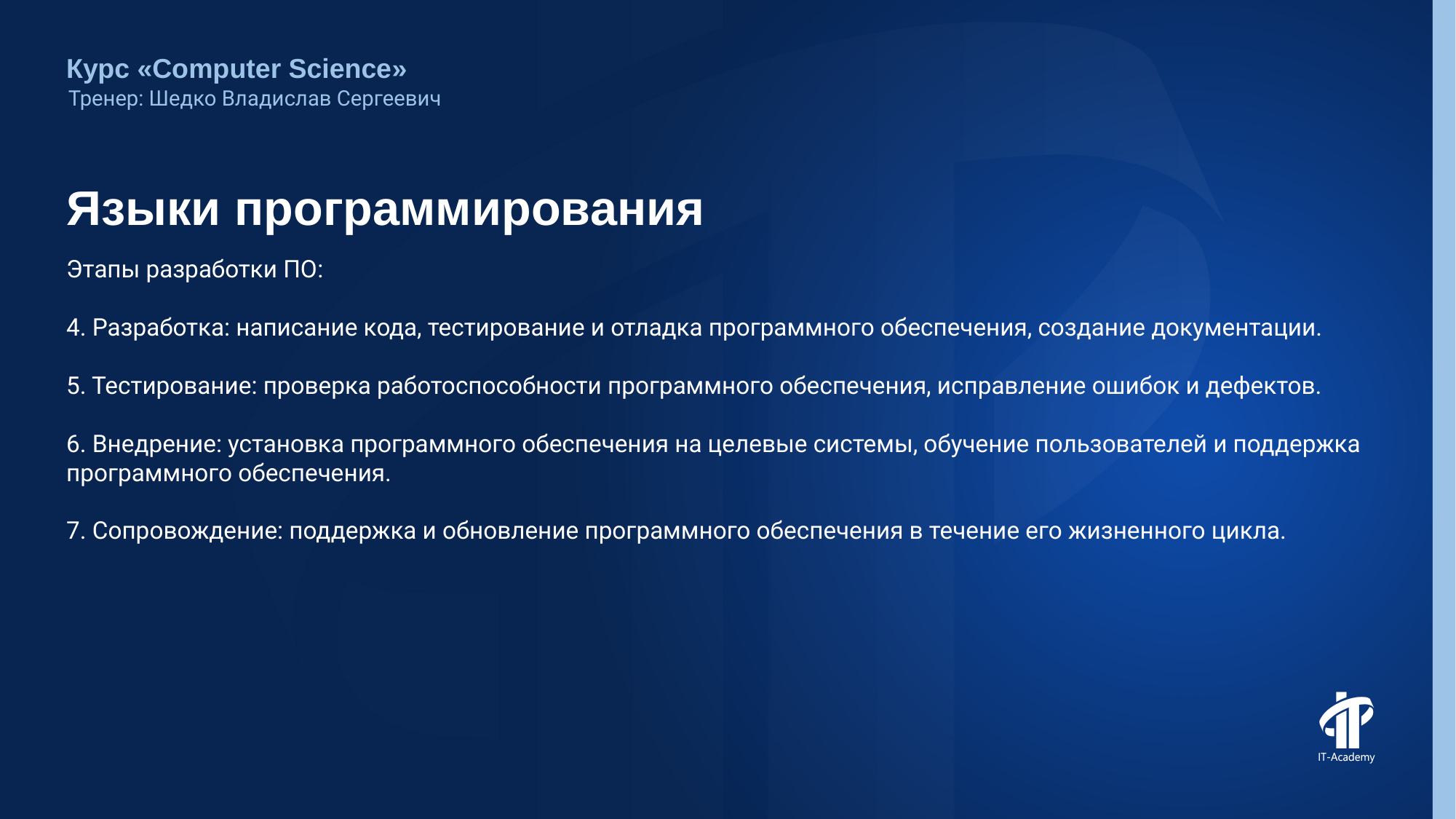

Курс «Computer Science»
Тренер: Шедко Владислав Сергеевич

# Языки программирования
Этапы разработки ПО:

4. Разработка: написание кода, тестирование и отладка программного обеспечения, создание документации.

5. Тестирование: проверка работоспособности программного обеспечения, исправление ошибок и дефектов.

6. Внедрение: установка программного обеспечения на целевые системы, обучение пользователей и поддержка программного обеспечения.

7. Сопровождение: поддержка и обновление программного обеспечения в течение его жизненного цикла.